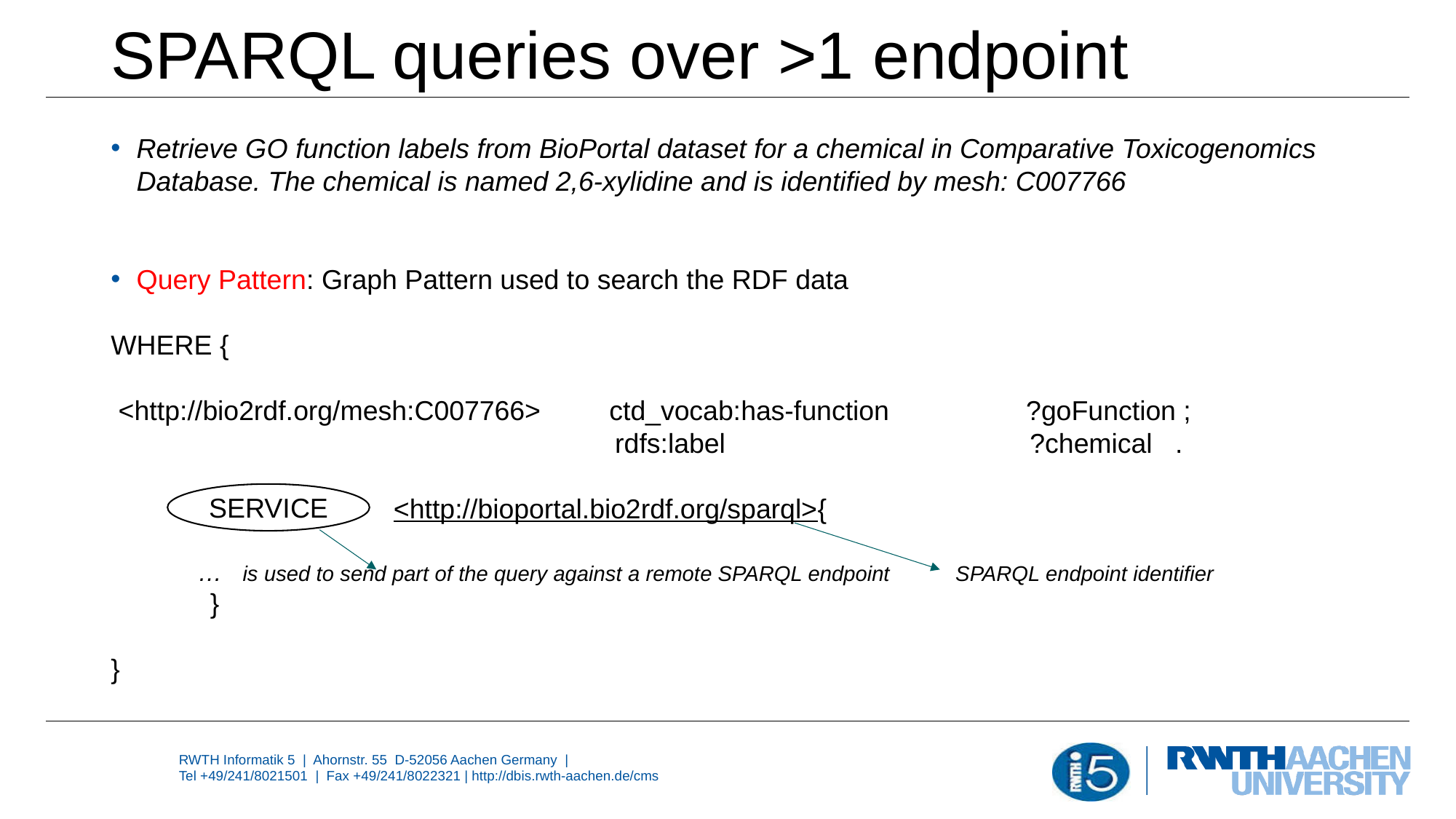

# SPARQL queries over >1 endpoint
Retrieve GO function labels from BioPortal dataset for a chemical in Comparative Toxicogenomics Database. The chemical is named 2,6-xylidine and is identified by mesh: C007766

Query Pattern: Graph Pattern used to search the RDF data

WHERE {

 <http://bio2rdf.org/mesh:C007766>         ctd_vocab:has-function                  ?goFunction ;
                                                                  rdfs:label                                        ?chemical   .

                                     <http://bioportal.bio2rdf.org/sparql>{

             …   is used to send part of the query against a remote SPARQL endpoint           SPARQL endpoint identifier
             }

}

SERVICE